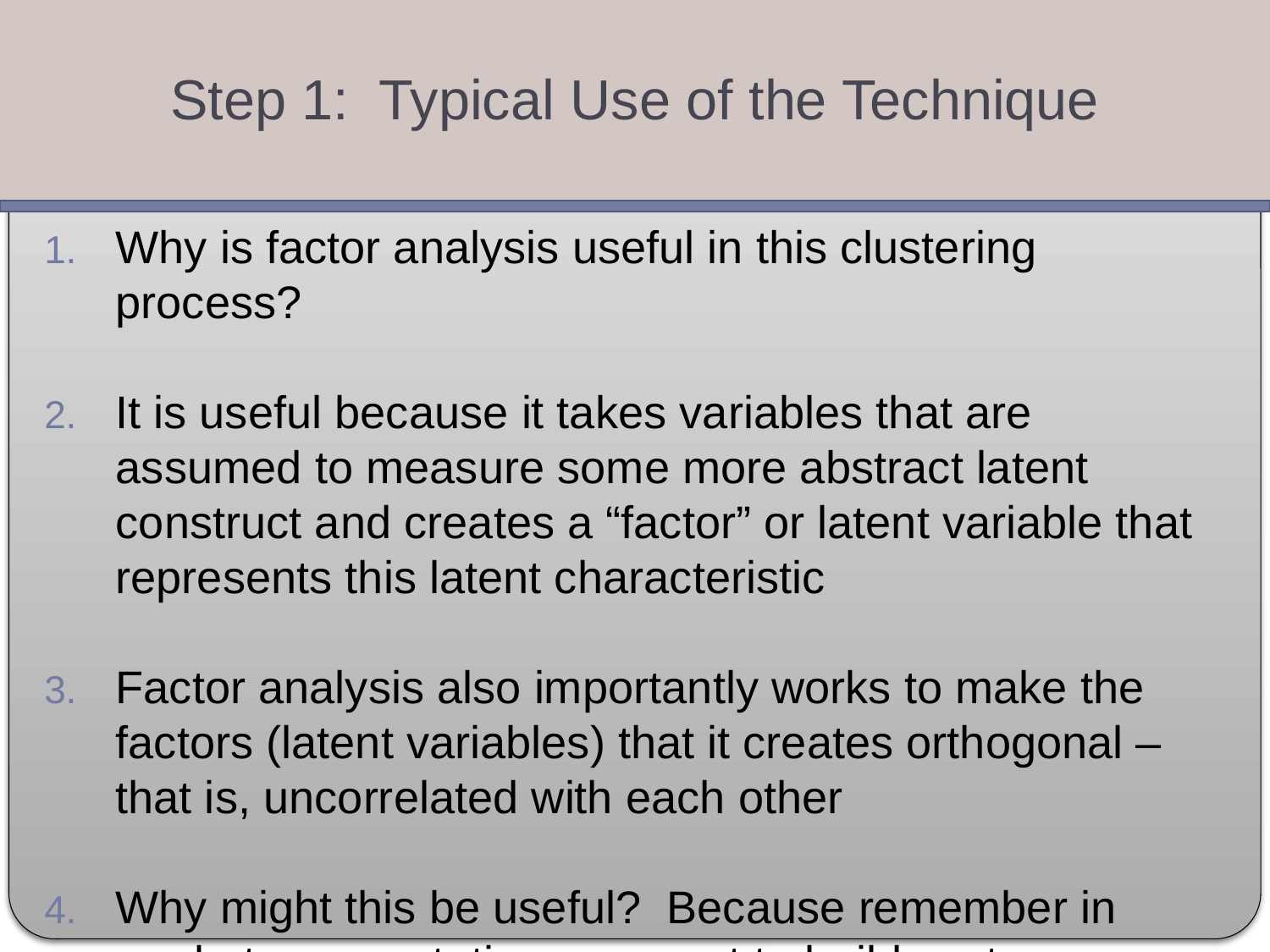

Step 1:  Typical Use of the Technique

Why is factor analysis useful in this clustering process?

It is useful because it takes variables that are assumed to measure some more abstract latent construct and creates a “factor” or latent variable that represents this latent characteristic

Factor analysis also importantly works to make the factors (latent variables) that it creates orthogonal – that is, uncorrelated with each other

Why might this be useful?  Because remember in market segmentation you want to build customer segments that are as different from each other as possible